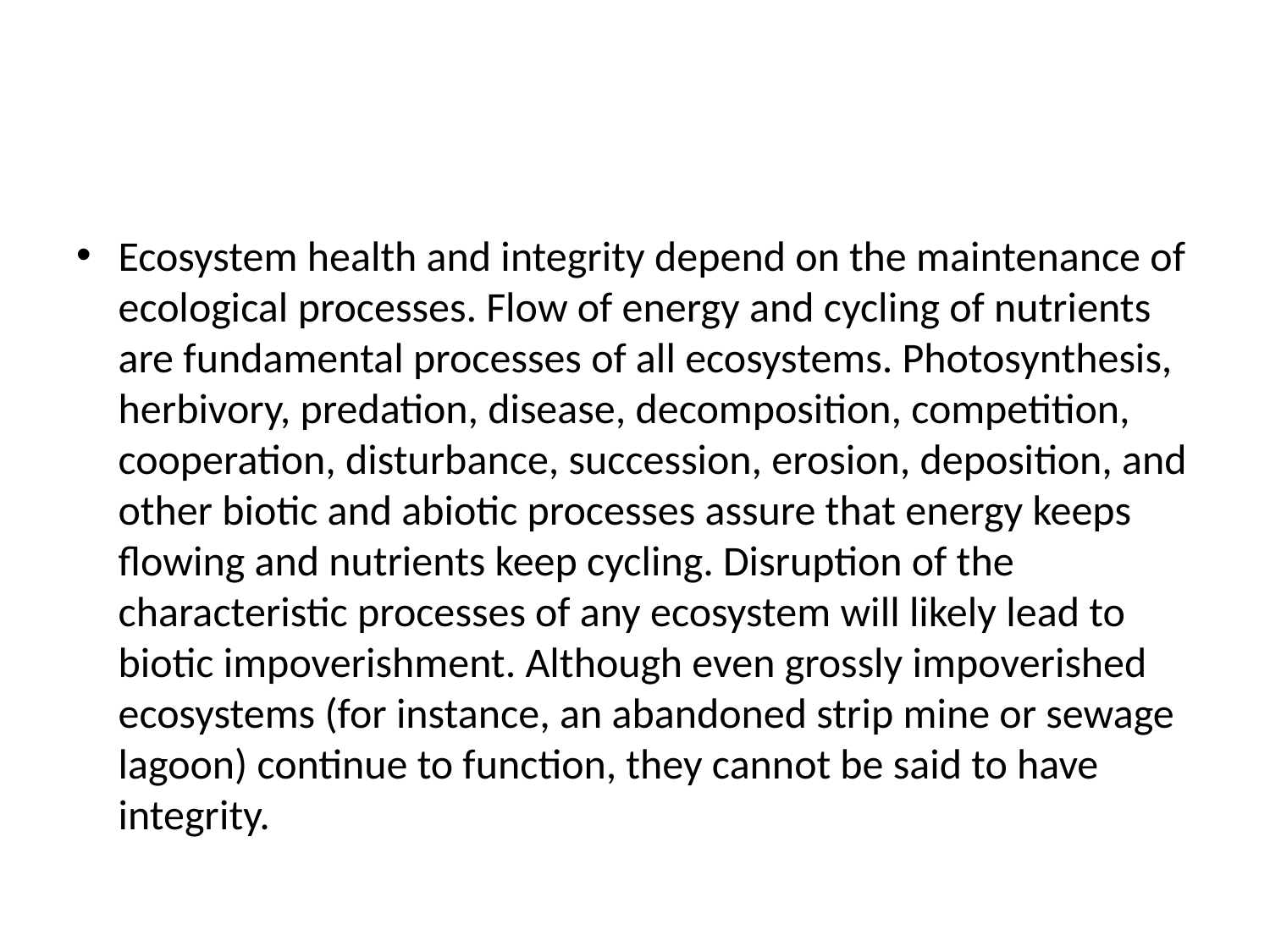

Ecosystem health and integrity depend on the maintenance of ecological processes. Flow of energy and cycling of nutrients are fundamental processes of all ecosystems. Photosynthesis, herbivory, predation, disease, decomposition, competition, cooperation, disturbance, succession, erosion, deposition, and other biotic and abiotic processes assure that energy keeps flowing and nutrients keep cycling. Disruption of the characteristic processes of any ecosystem will likely lead to biotic impoverishment. Although even grossly impoverished ecosystems (for instance, an abandoned strip mine or sewage lagoon) continue to function, they cannot be said to have integrity.